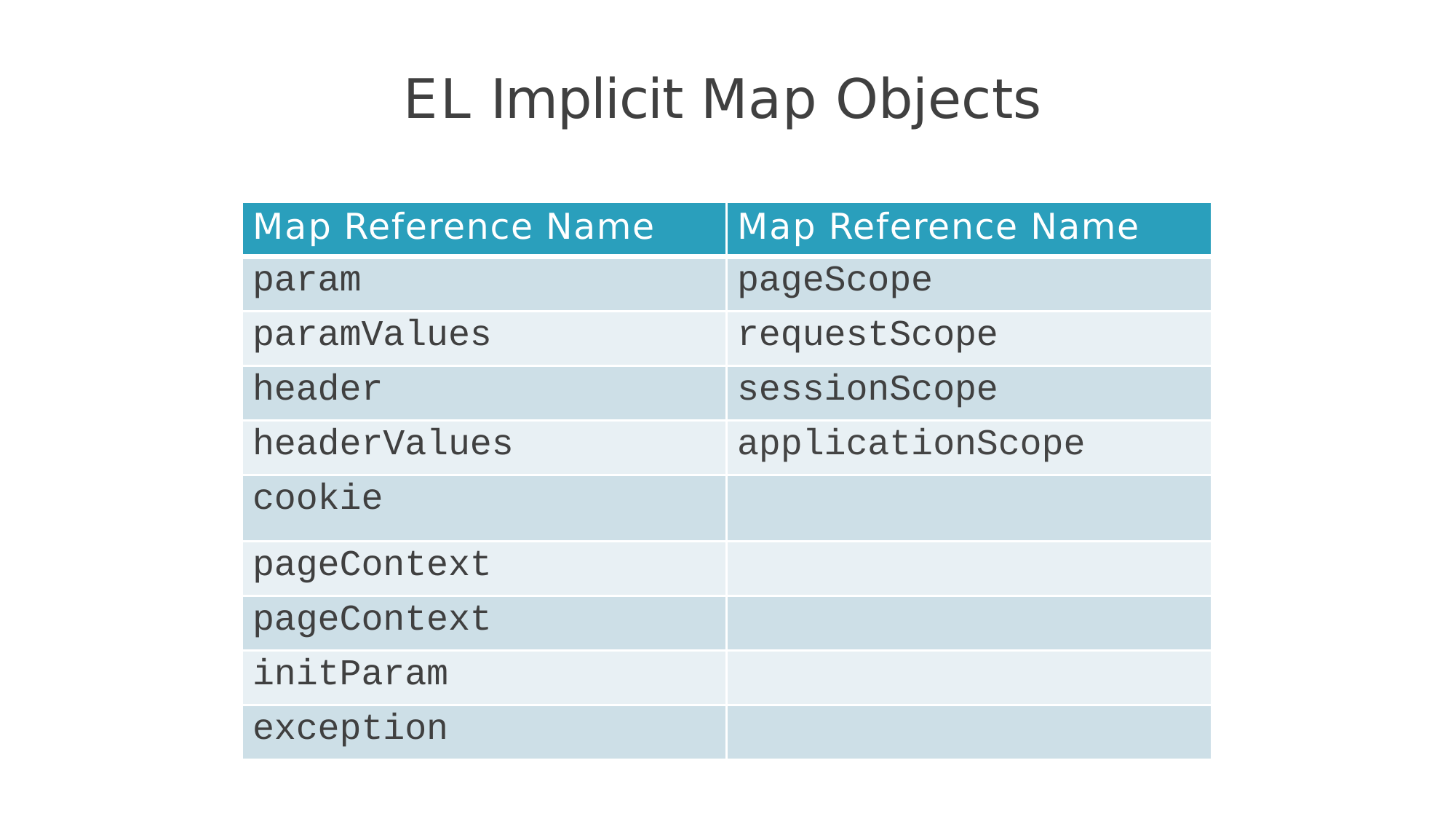

# EL Implicit Map Objects
| Map Reference Name | Map Reference Name |
| --- | --- |
| param | pageScope |
| paramValues | requestScope |
| header | sessionScope |
| headerValues | applicationScope |
| cookie |  |
| pageContext |  |
| pageContext |  |
| initParam |  |
| exception |  |
14